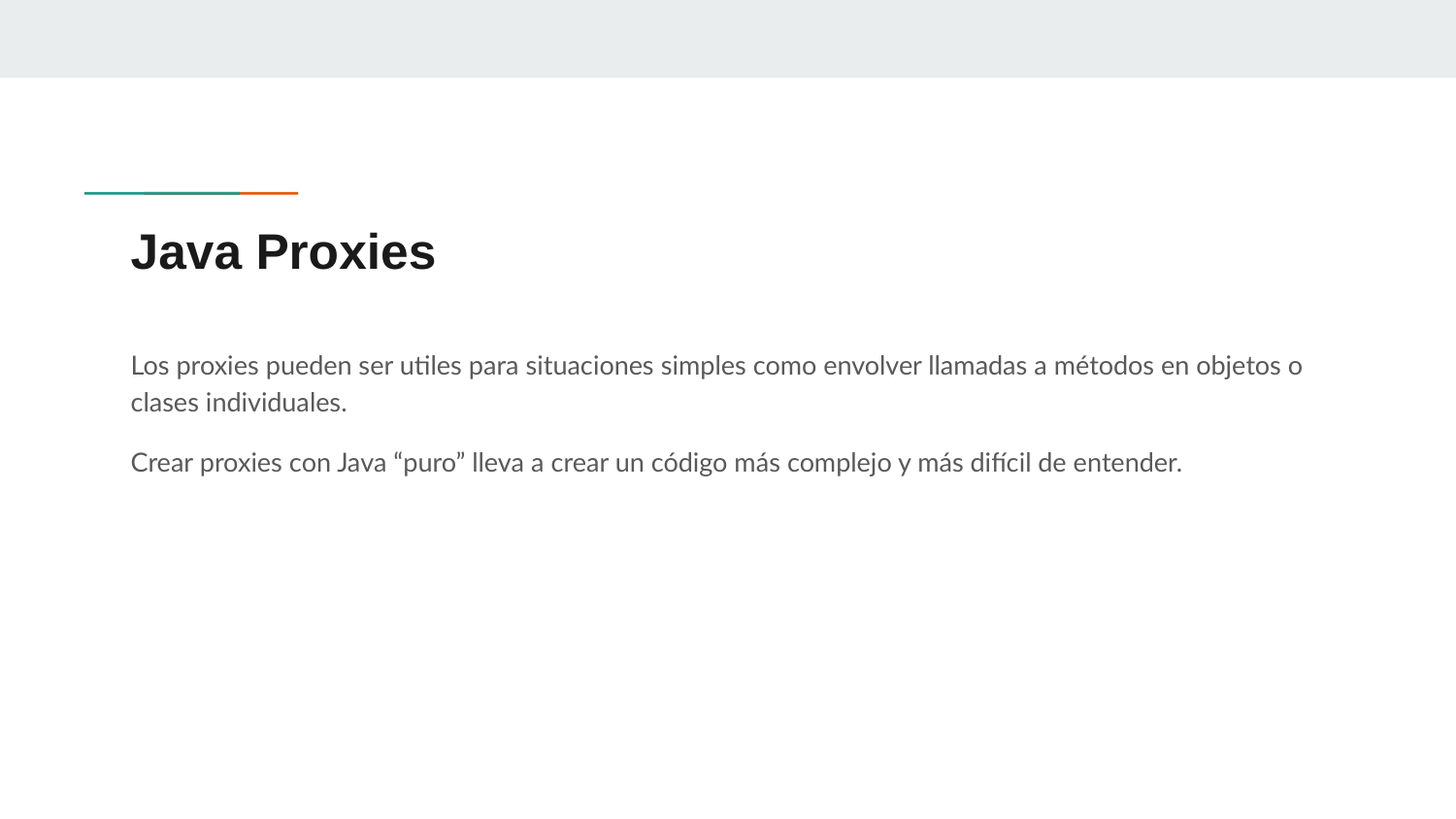

# Java Proxies
Los proxies pueden ser utiles para situaciones simples como envolver llamadas a métodos en objetos o clases individuales.
Crear proxies con Java “puro” lleva a crear un código más complejo y más difícil de entender.